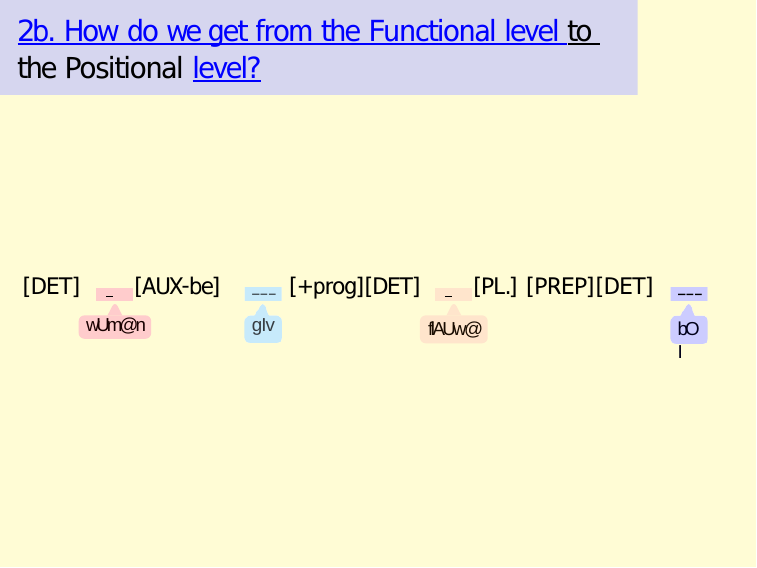

# 2b. How do we get from the Functional level to  the Positional level?
[DET]	 	[AUX-be]
wUm@n
[+prog][DET]	 	[PL.] [PREP][DET]
flAUw@

gIv
bOI